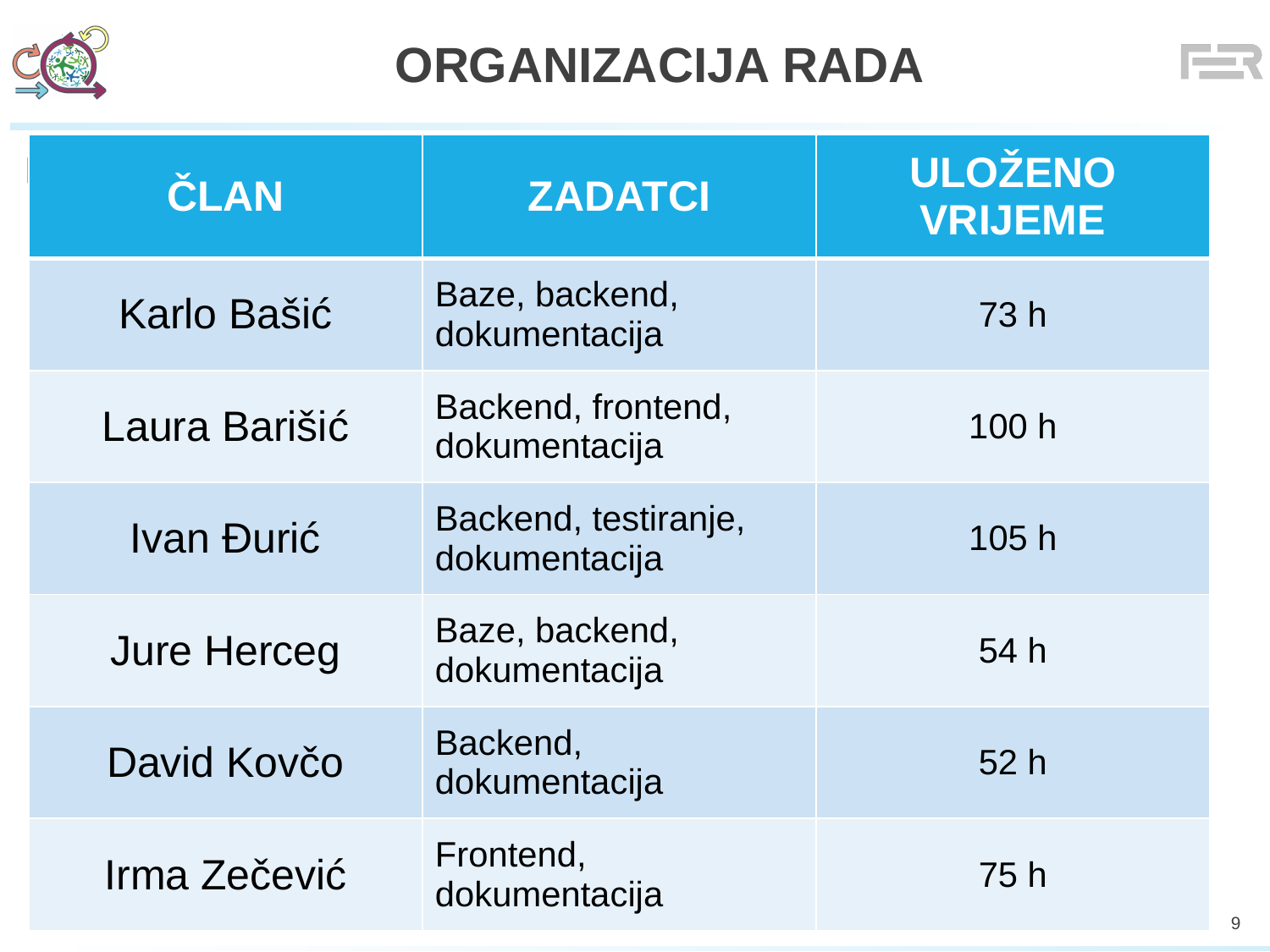

# Organizacija rada
| ČLAN | ZADATCI | ULOŽENO VRIJEME |
| --- | --- | --- |
| Karlo Bašić | Baze, backend, dokumentacija | 73 h |
| Laura Barišić | Backend, frontend, dokumentacija | 100 h |
| Ivan Đurić | Backend, testiranje, dokumentacija | 105 h |
| Jure Herceg | Baze, backend, dokumentacija | 54 h |
| David Kovčo | Backend, dokumentacija | 52 h |
| Irma Zečević | Frontend, dokumentacija | 75 h |
Neprogramski (organizacijski) zadaci
Organizacija komunikacije – WhatsApp, Discord
GitHub
Primijenjeni model životnog ciklusa
ad-hoc, vodopadni,….
9